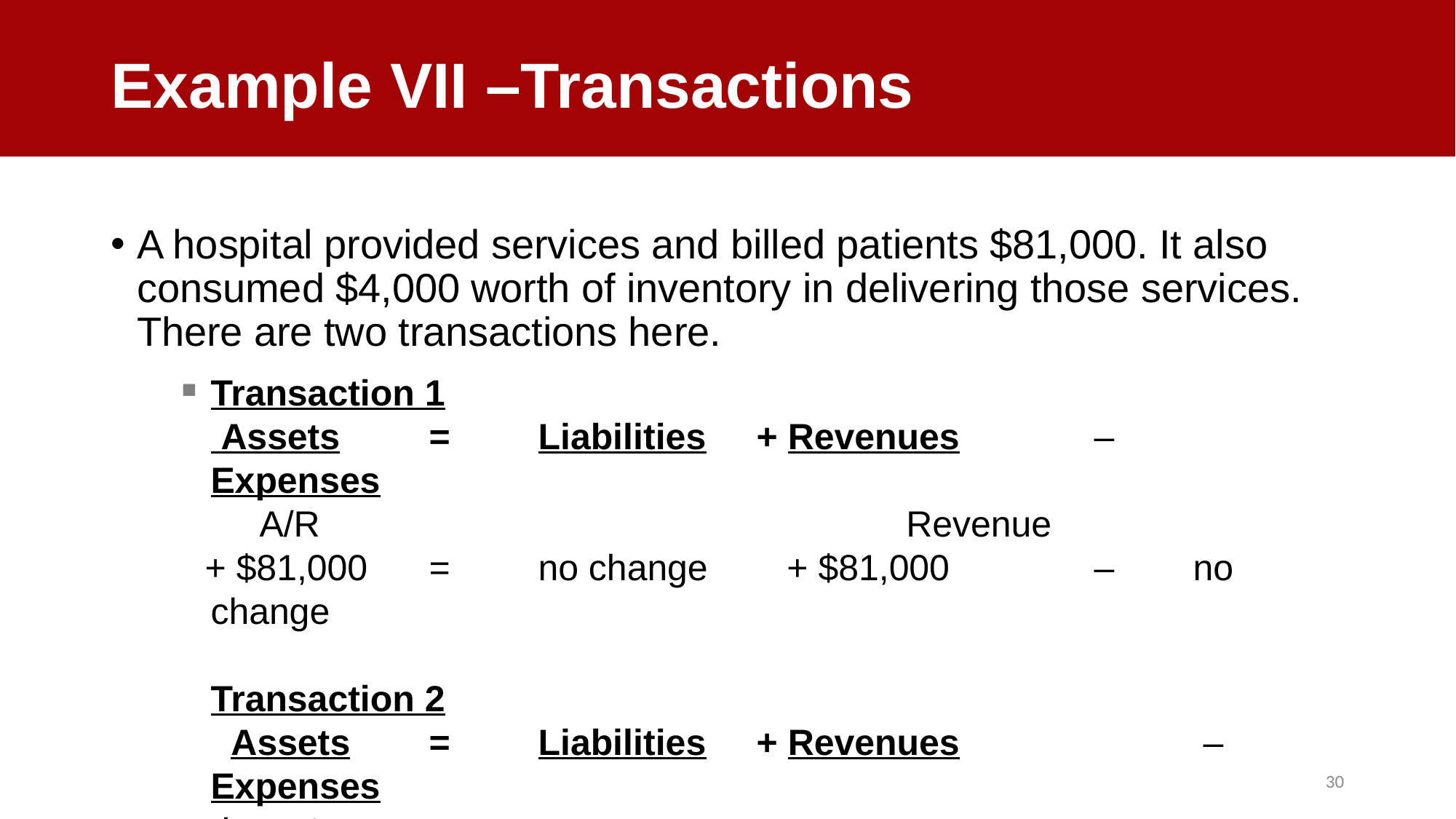

Example VII –Transactions
# Example VI: Non-cash
A hospital provided services and billed patients $81,000. It also consumed $4,000 worth of inventory in delivering those services. There are two transactions here.
Transaction 1
 Assets     	= 	Liabilities   	+ Revenues	  	 –   	Expenses
     A/R      				    	    Revenue
  + $81,000  	= 	no change	   + $81,000  	  	 –  	no change
Transaction 2
  Assets    	= 	Liabilities    	+ Revenues  	   	 –  	Expenses
 Inventory    								    Supply Expense
  - $4,000   	=  	no change  	+  no change      	 –  	    $4,000
30